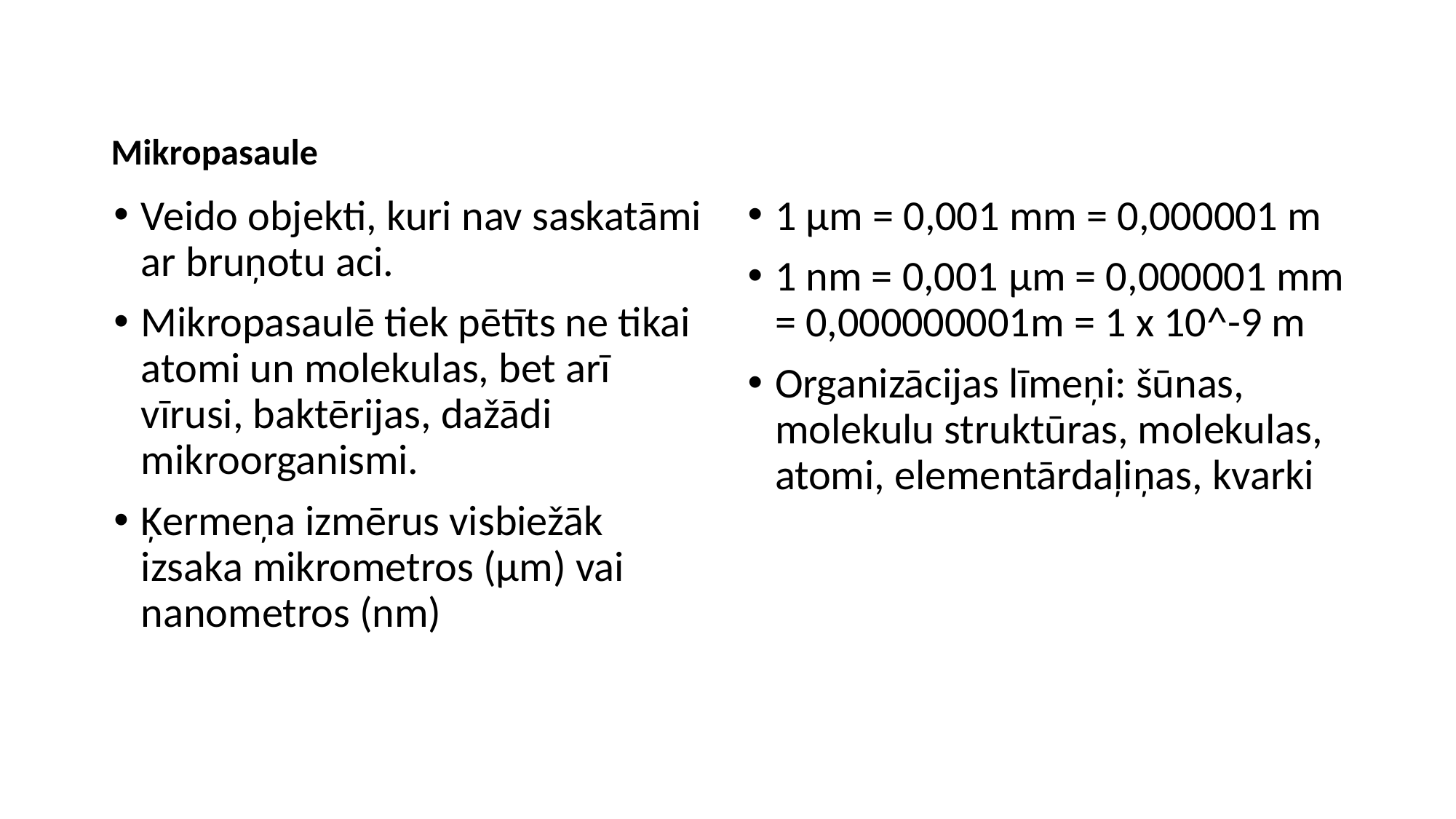

Mikropasaule
Veido objekti, kuri nav saskatāmi ar bruņotu aci.
Mikropasaulē tiek pētīts ne tikai atomi un molekulas, bet arī vīrusi, baktērijas, dažādi mikroorganismi.
Ķermeņa izmērus visbiežāk izsaka mikrometros (μm) vai nanometros (nm)
1 μm = 0,001 mm = 0,000001 m
1 nm = 0,001 μm = 0,000001 mm = 0,000000001m = 1 x 10^-9 m
Organizācijas līmeņi: šūnas, molekulu struktūras, molekulas, atomi, elementārdaļiņas, kvarki